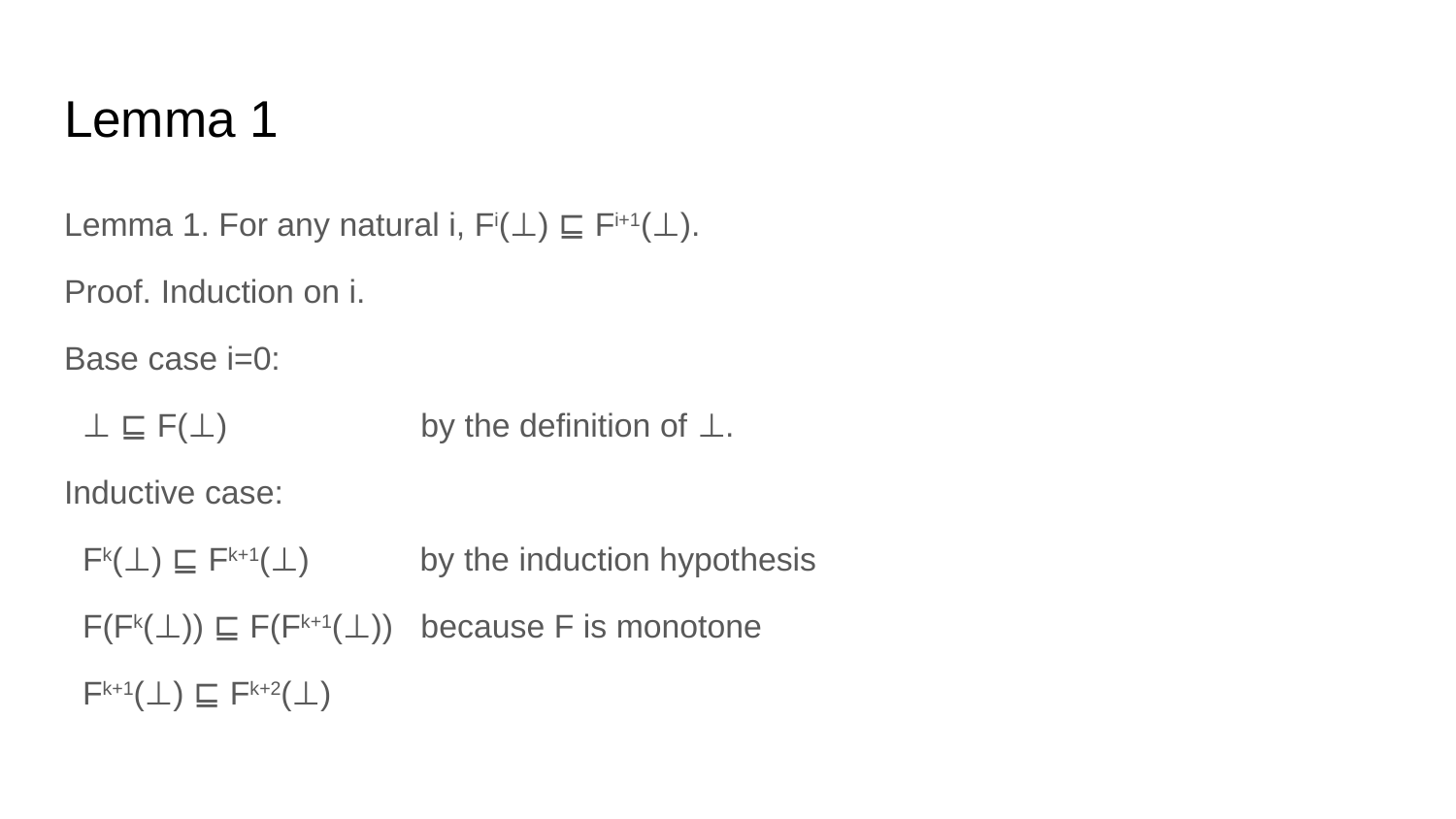

# Lemma 1
Lemma 1. For any natural i, Fi(⊥) ⊑ Fi+1(⊥).
Proof. Induction on i.
Base case i=0:
  ⊥ ⊑ F(⊥)                     by the definition of ⊥.
Inductive case:
  Fk(⊥) ⊑ Fk+1(⊥)            by the induction hypothesis
  F(Fk(⊥)) ⊑ F(Fk+1(⊥))   because F is monotone
  Fk+1(⊥) ⊑ Fk+2(⊥)